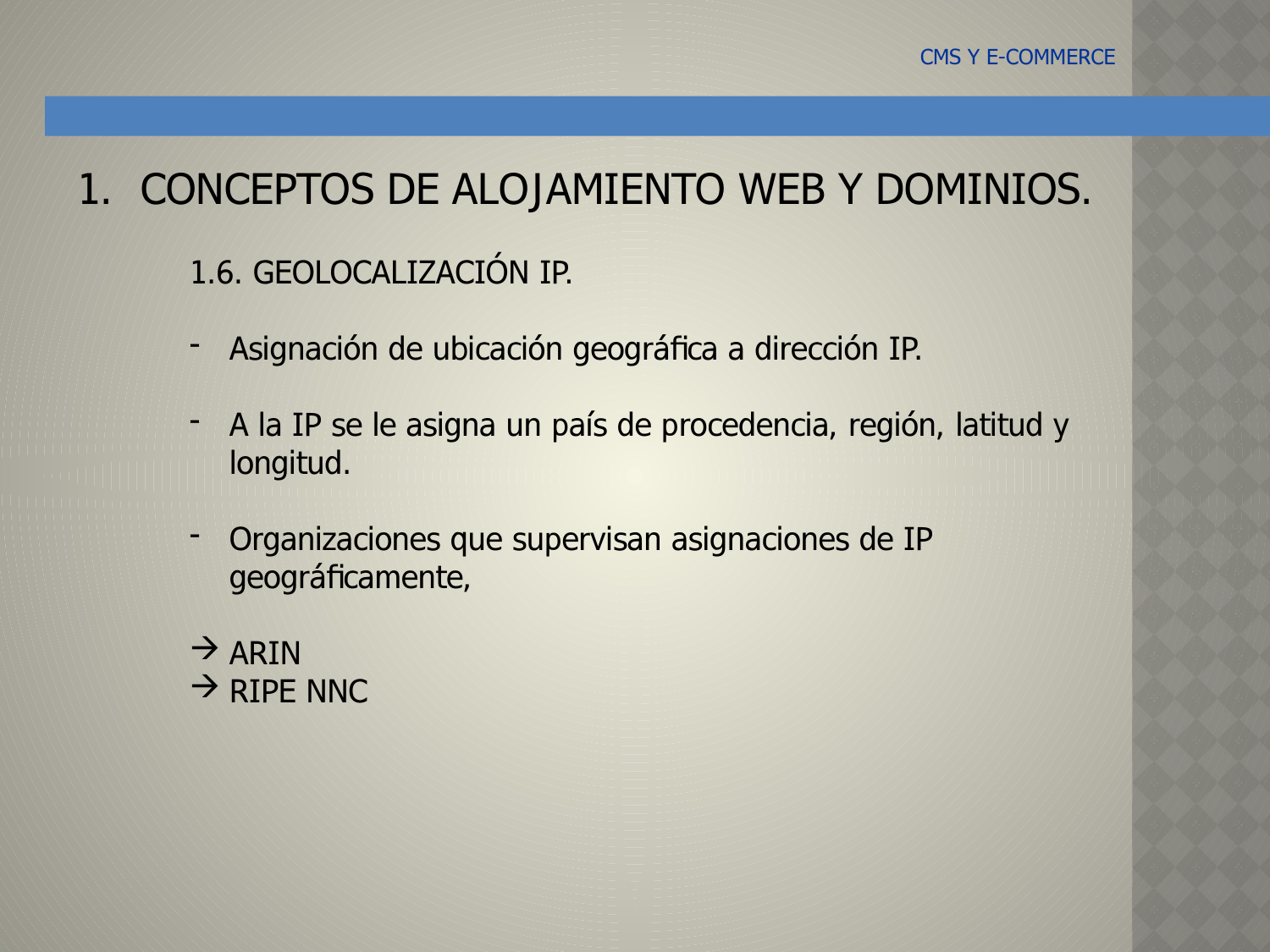

CMS Y E-COMMERCE

CONCEPTOS DE ALOJAMIENTO WEB Y DOMINIOS.
1.6. GEOLOCALIZACIÓN IP.

Asignación de ubicación geográfica a dirección IP.

A la IP se le asigna un país de procedencia, región, latitud y longitud.

Organizaciones que supervisan asignaciones de IP geográficamente,

ARIN
RIPE NNC